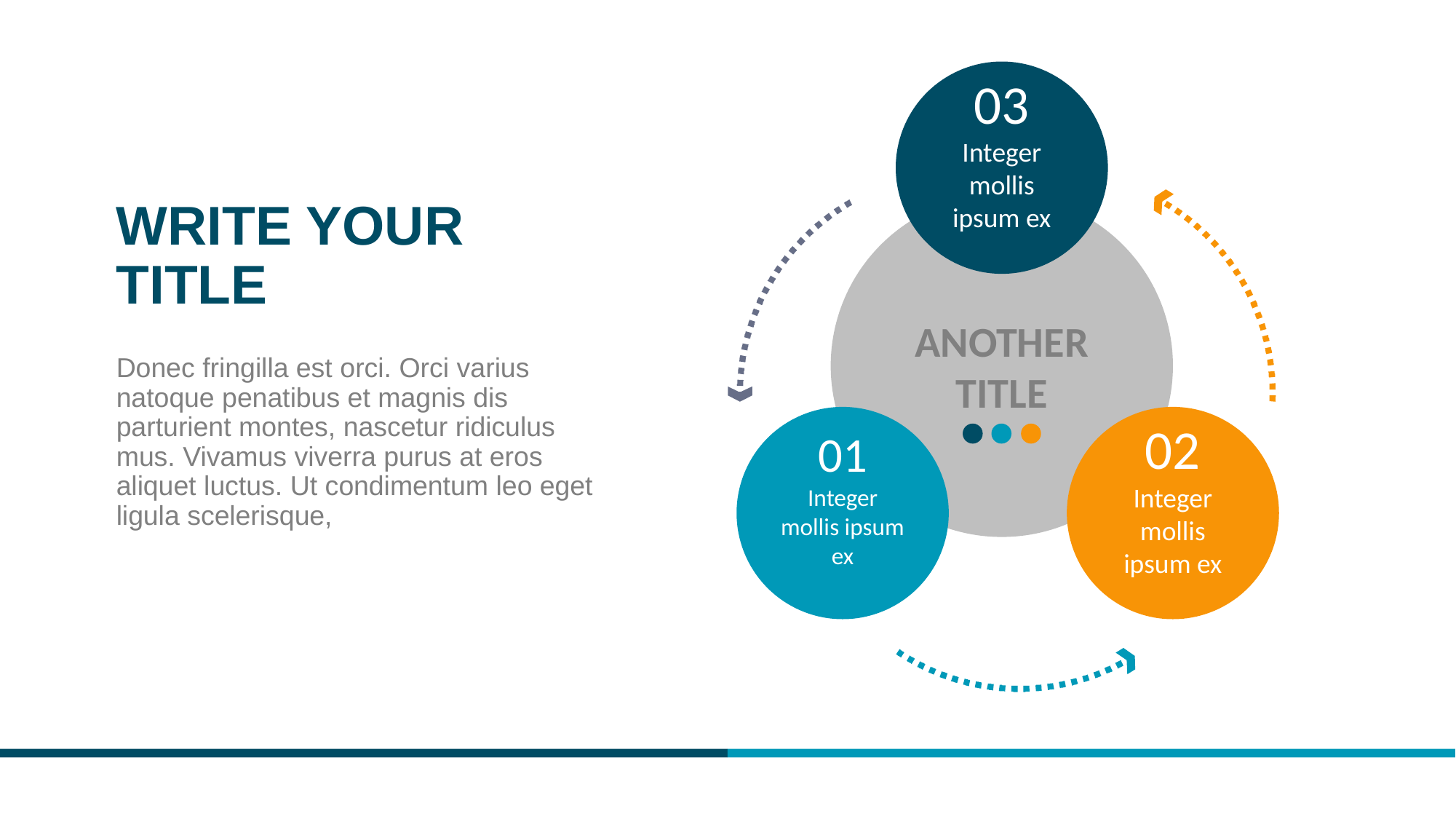

03
Integer mollis ipsum ex

ANOTHER TITLE

01
Integer mollis ipsum ex

02
Integer mollis ipsum ex

WRITE YOUR TITLE
Donec fringilla est orci. Orci varius natoque penatibus et magnis dis parturient montes, nascetur ridiculus mus. Vivamus viverra purus at eros aliquet luctus. Ut condimentum leo eget ligula scelerisque,